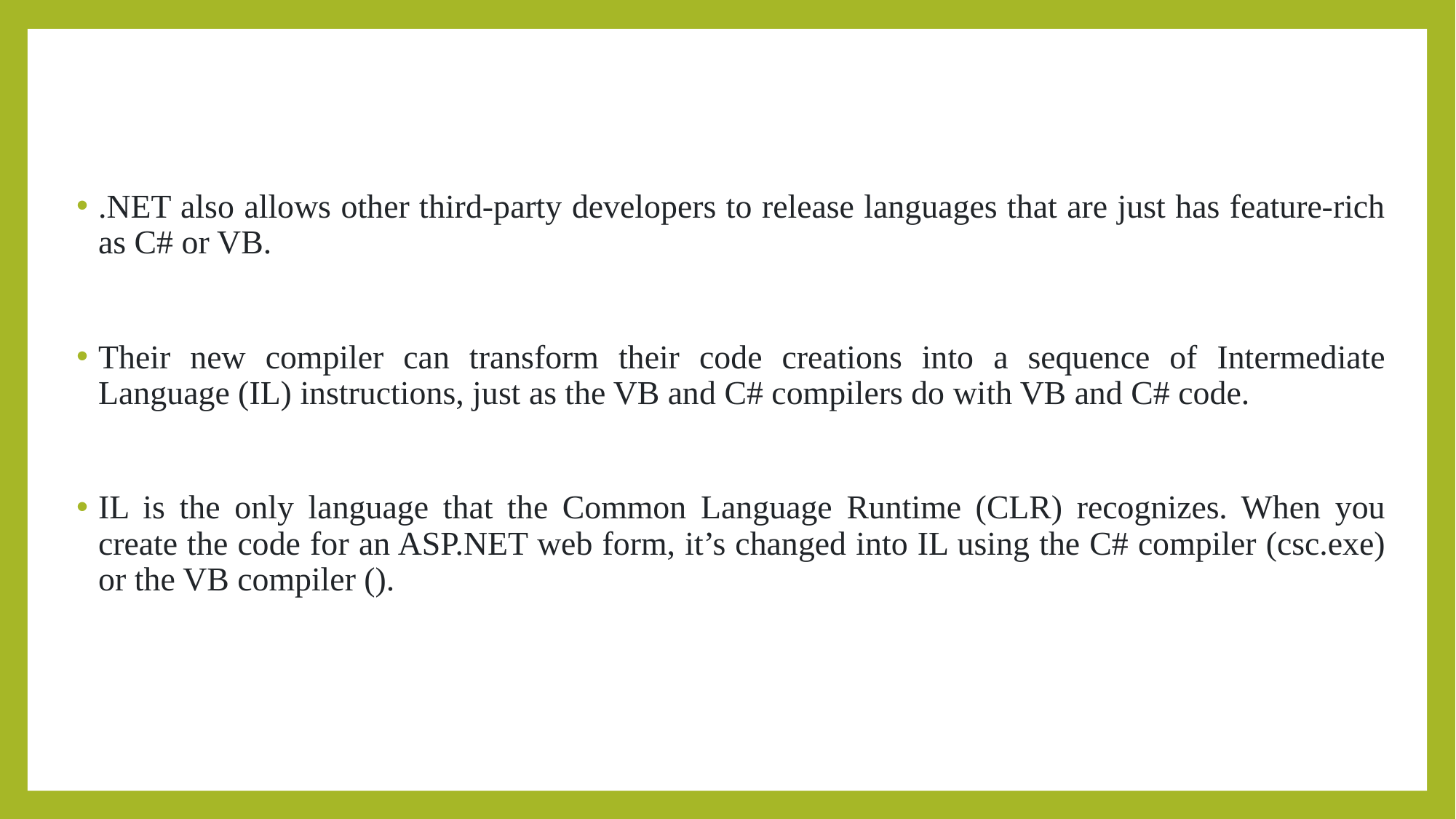

.NET also allows other third-party developers to release languages that are just has feature-rich as C# or VB.

Their new compiler can transform their code creations into a sequence of Intermediate Language (IL) instructions, just as the VB and C# compilers do with VB and C# code.

IL is the only language that the Common Language Runtime (CLR) recognizes. When you create the code for an ASP.NET web form, it’s changed into IL using the C# compiler (csc.exe) or the VB compiler ().